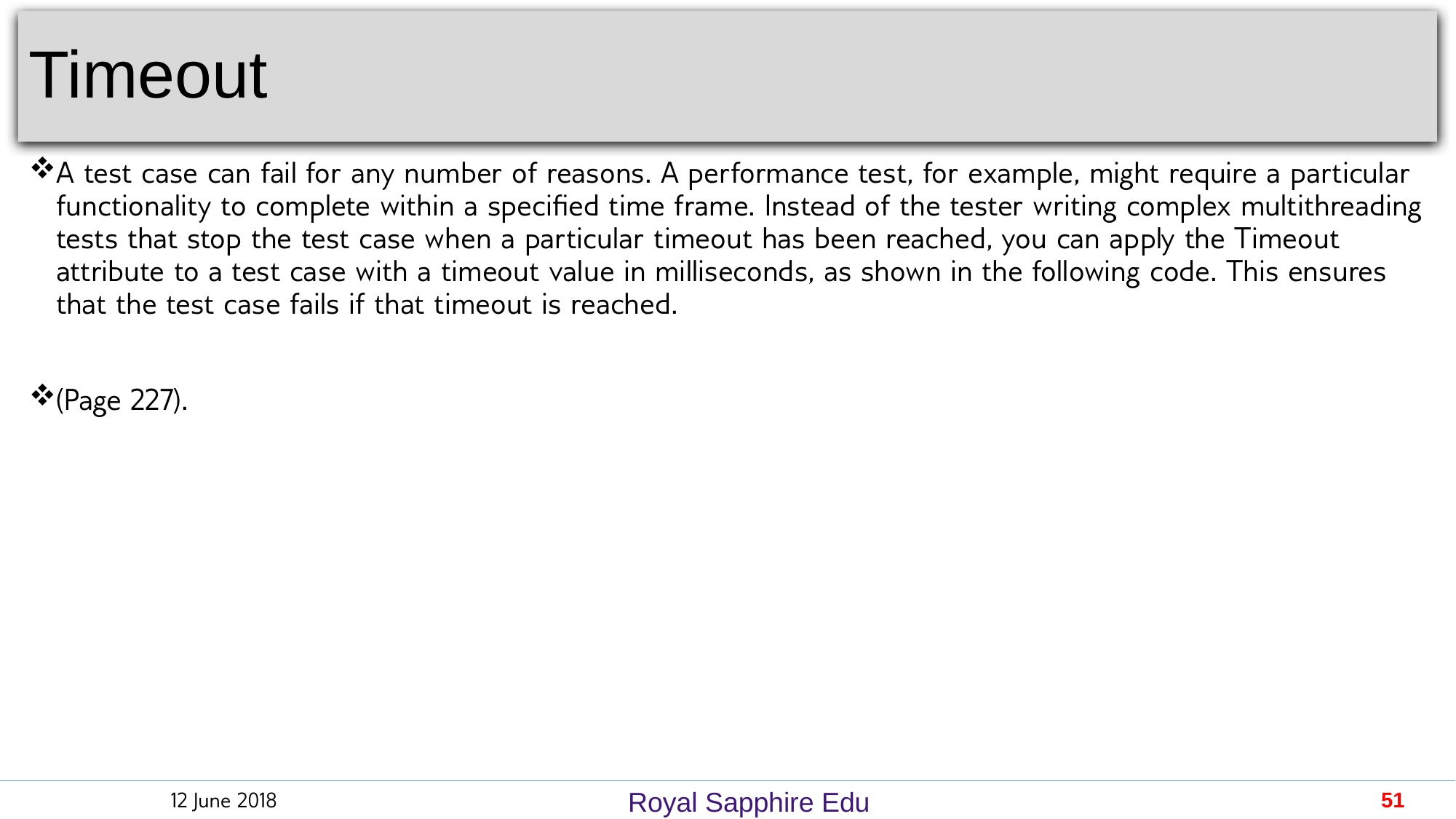

# Timeout
A test case can fail for any number of reasons. A performance test, for example, might require a particular functionality to complete within a specified time frame. Instead of the tester writing complex multithreading tests that stop the test case when a particular timeout has been reached, you can apply the Timeout attribute to a test case with a timeout value in milliseconds, as shown in the following code. This ensures that the test case fails if that timeout is reached.

(Page 227).
12 June 2018
51